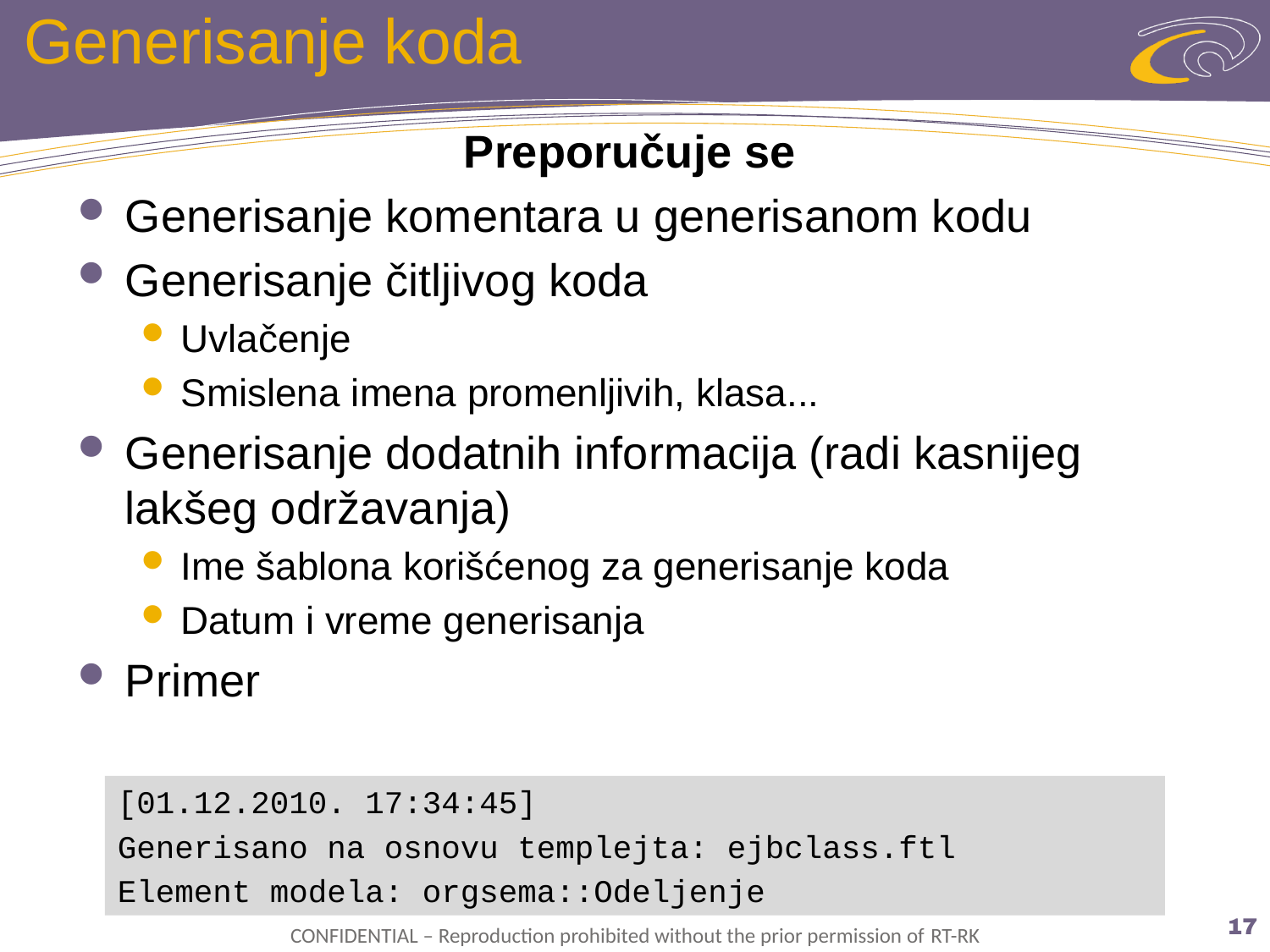

# Generisanje koda
Preporučuje se
Generisanje komentara u generisanom kodu
Generisanje čitljivog koda
Uvlačenje
Smislena imena promenljivih, klasa...
Generisanje dodatnih informacija (radi kasnijeg lakšeg održavanja)
Ime šablona korišćenog za generisanje koda
Datum i vreme generisanja
Primer

[01.12.2010. 17:34:45]
Generisano na osnovu templejta: ejbclass.ftl
Element modela: orgsema::Odeljenje